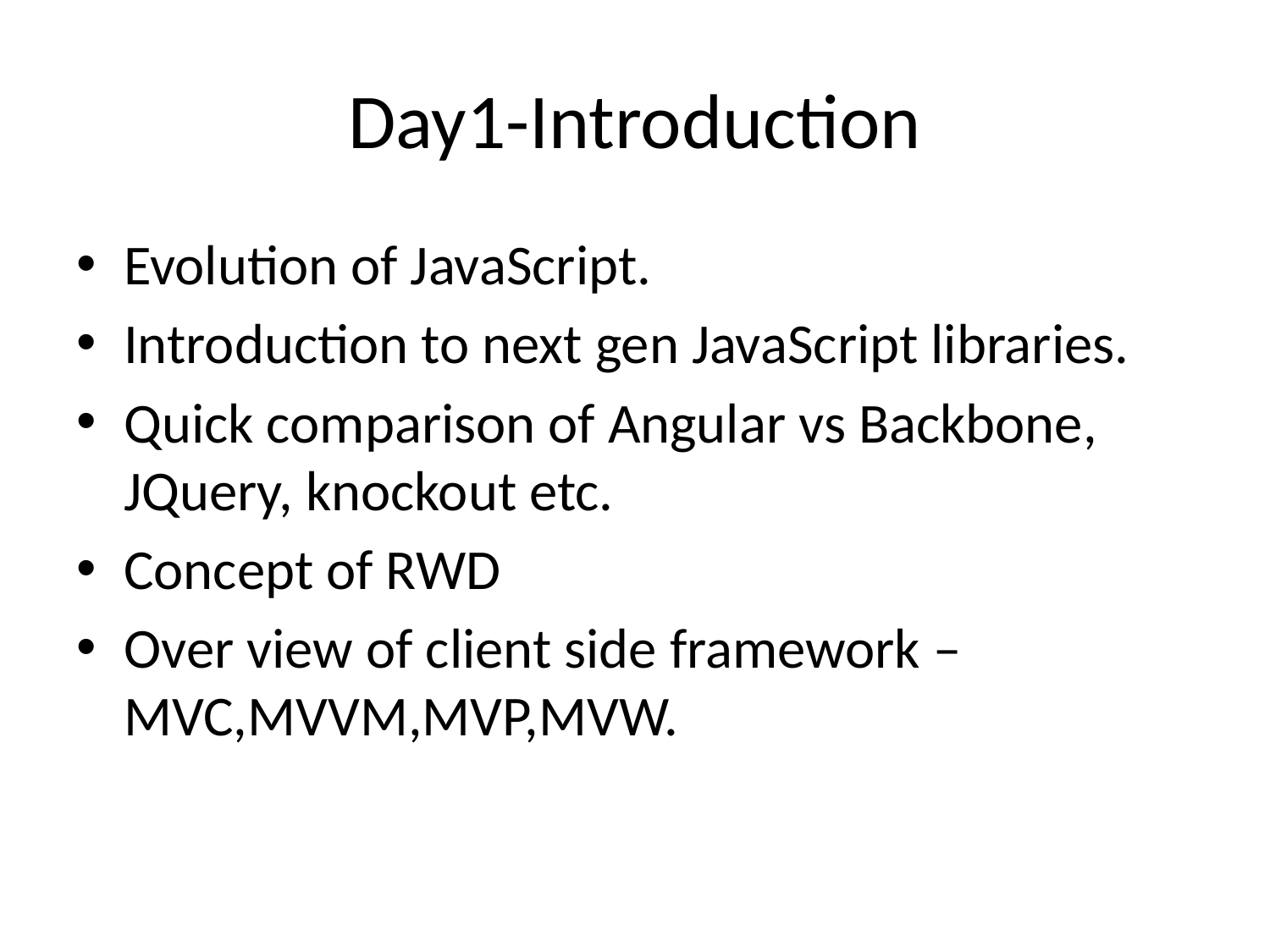

# Day1-Introduction
Evolution of JavaScript.
Introduction to next gen JavaScript libraries.
Quick comparison of Angular vs Backbone, JQuery, knockout etc.
Concept of RWD
Over view of client side framework – MVC,MVVM,MVP,MVW.